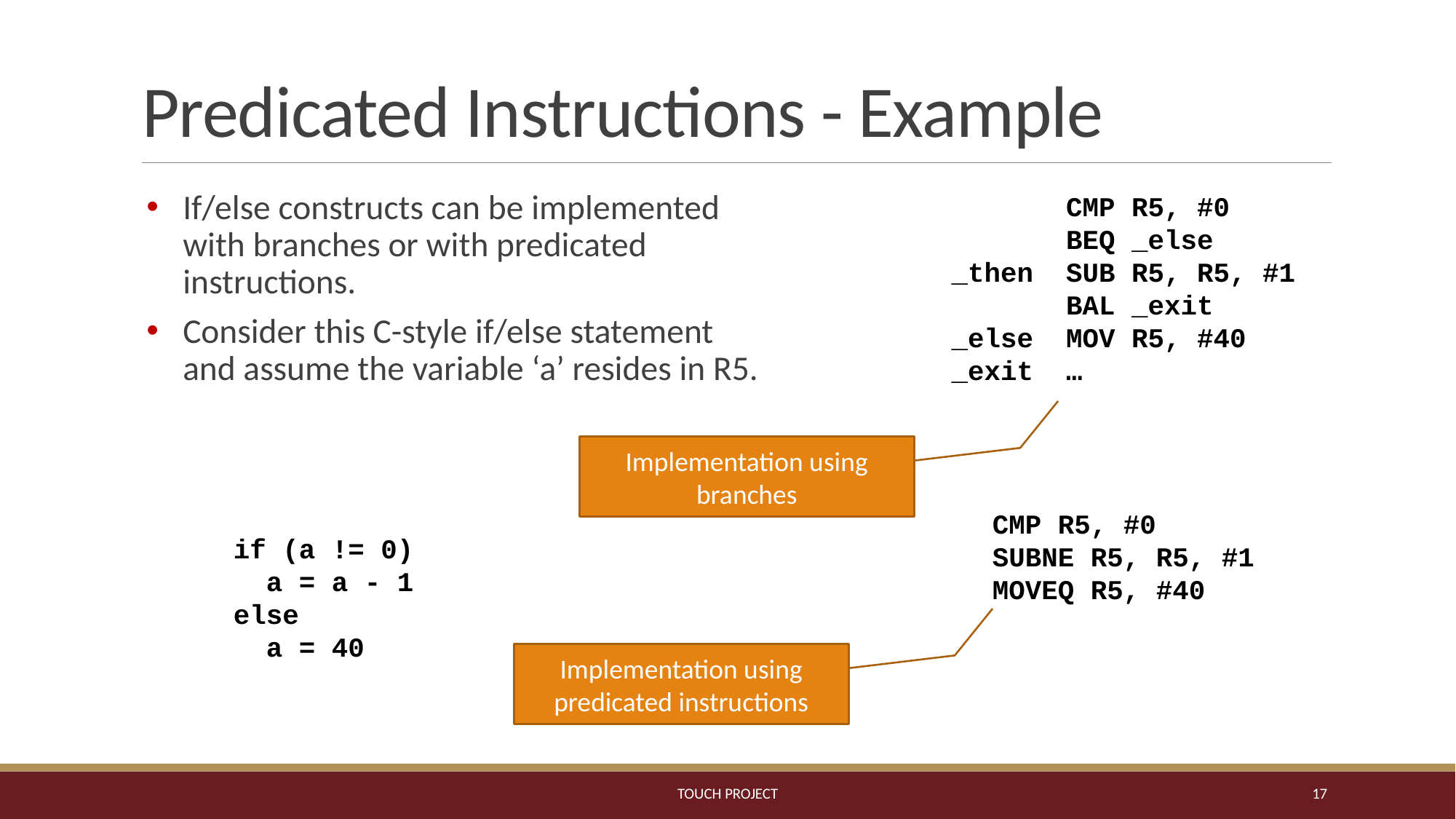

# Predicated Instructions - Example
If/else constructs can be implemented with branches or with predicated instructions.
Consider this C-style if/else statement and assume the variable ‘a’ resides in R5.

       CMP R5, #0
       BEQ _else
_then  SUB R5, R5, #1
       BAL _exit
_else  MOV R5, #40
_exit  …
Implementation using branches
CMP R5, #0
SUBNE R5, R5, #1
MOVEQ R5, #40
if (a != 0)
  a = a - 1
else
  a = 40
Implementation using predicated instructions
ToUCH Project
17